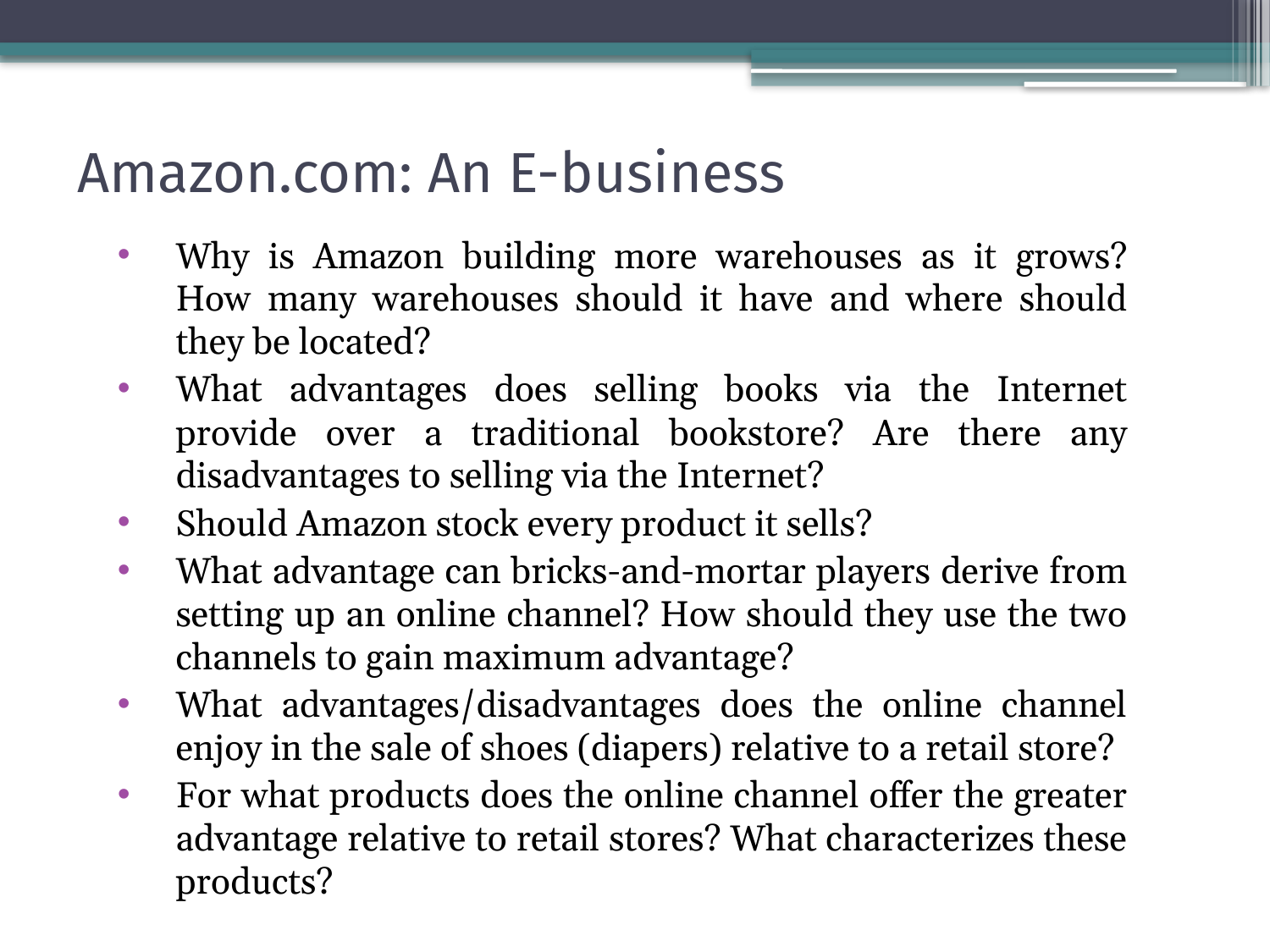

# Amazon.com: An E-business
Why is Amazon building more warehouses as it grows? How many warehouses should it have and where should they be located?
What advantages does selling books via the Internet provide over a traditional bookstore? Are there any disadvantages to selling via the Internet?
Should Amazon stock every product it sells?
What advantage can bricks-and-mortar players derive from setting up an online channel? How should they use the two channels to gain maximum advantage?
What advantages/disadvantages does the online channel enjoy in the sale of shoes (diapers) relative to a retail store?
For what products does the online channel offer the greater advantage relative to retail stores? What characterizes these products?